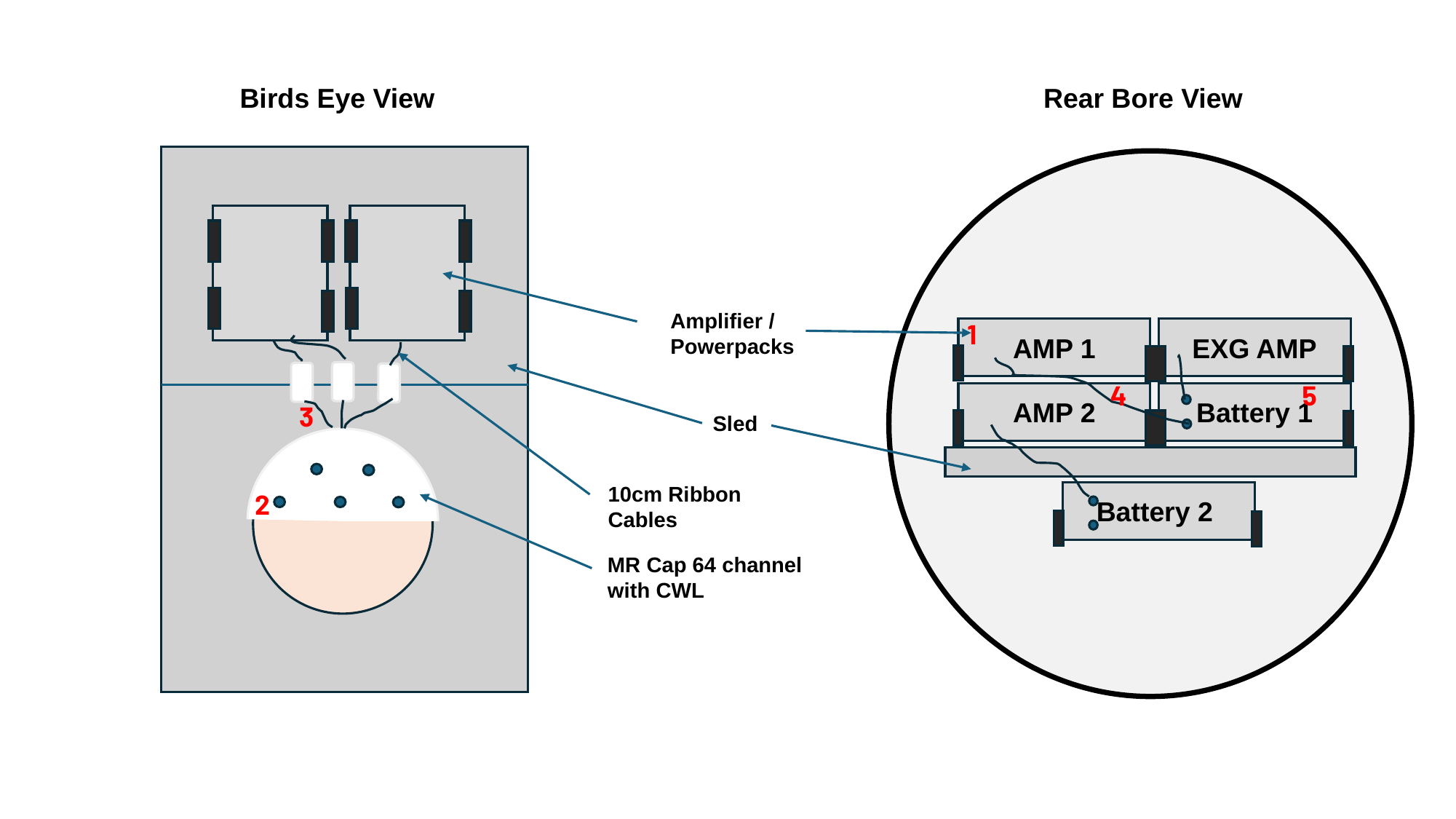

Rear Bore View
Birds Eye View

AMP 1
EXG AMP

AMP 2
Battery 1

Battery 2

Amplifier / Powerpacks
1
4
5
3
Sled
10cm Ribbon Cables
2
MR Cap 64 channel with CWL